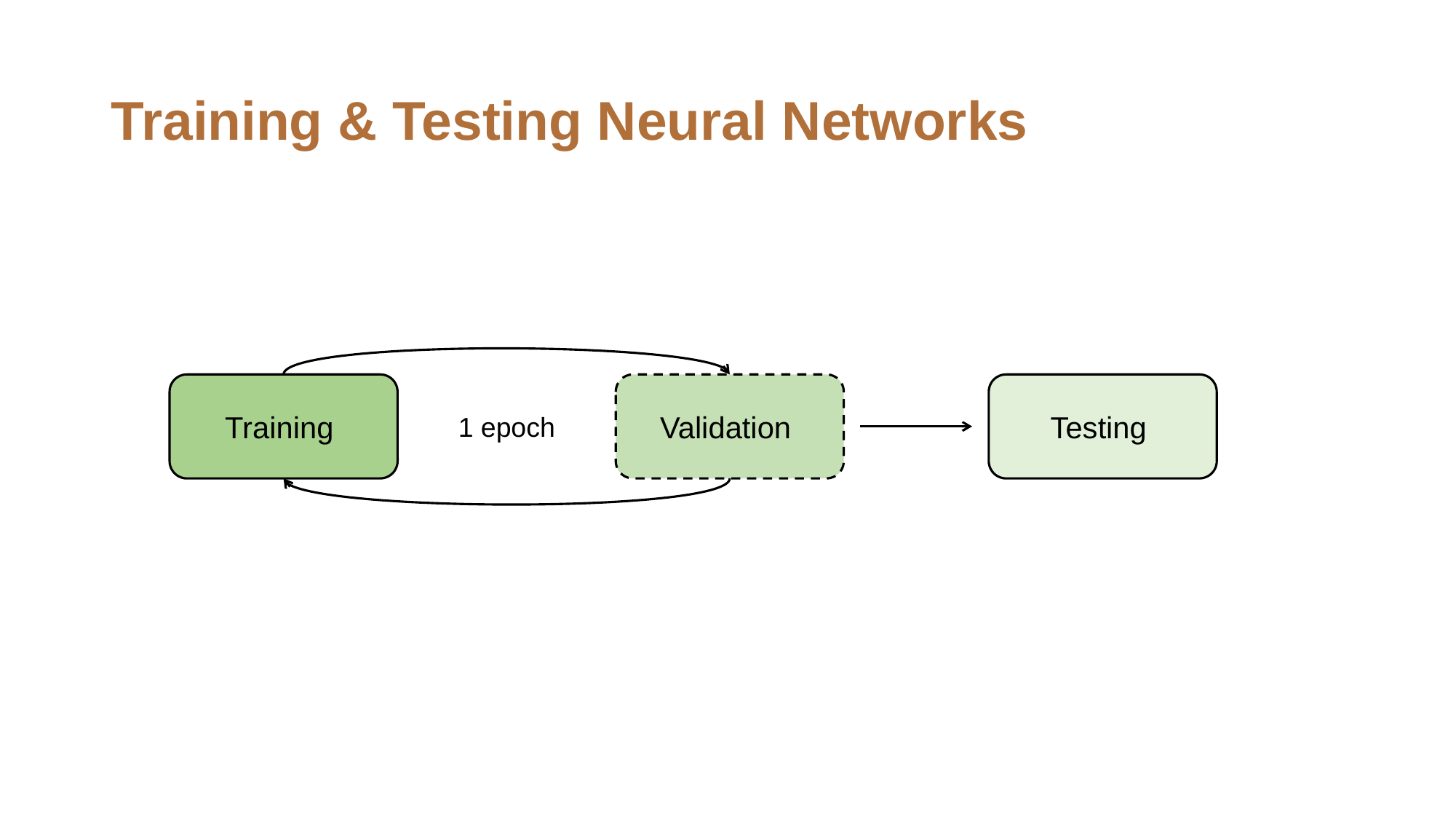

# Training & Testing Neural Networks
Training
Validation
Testing
1 epoch